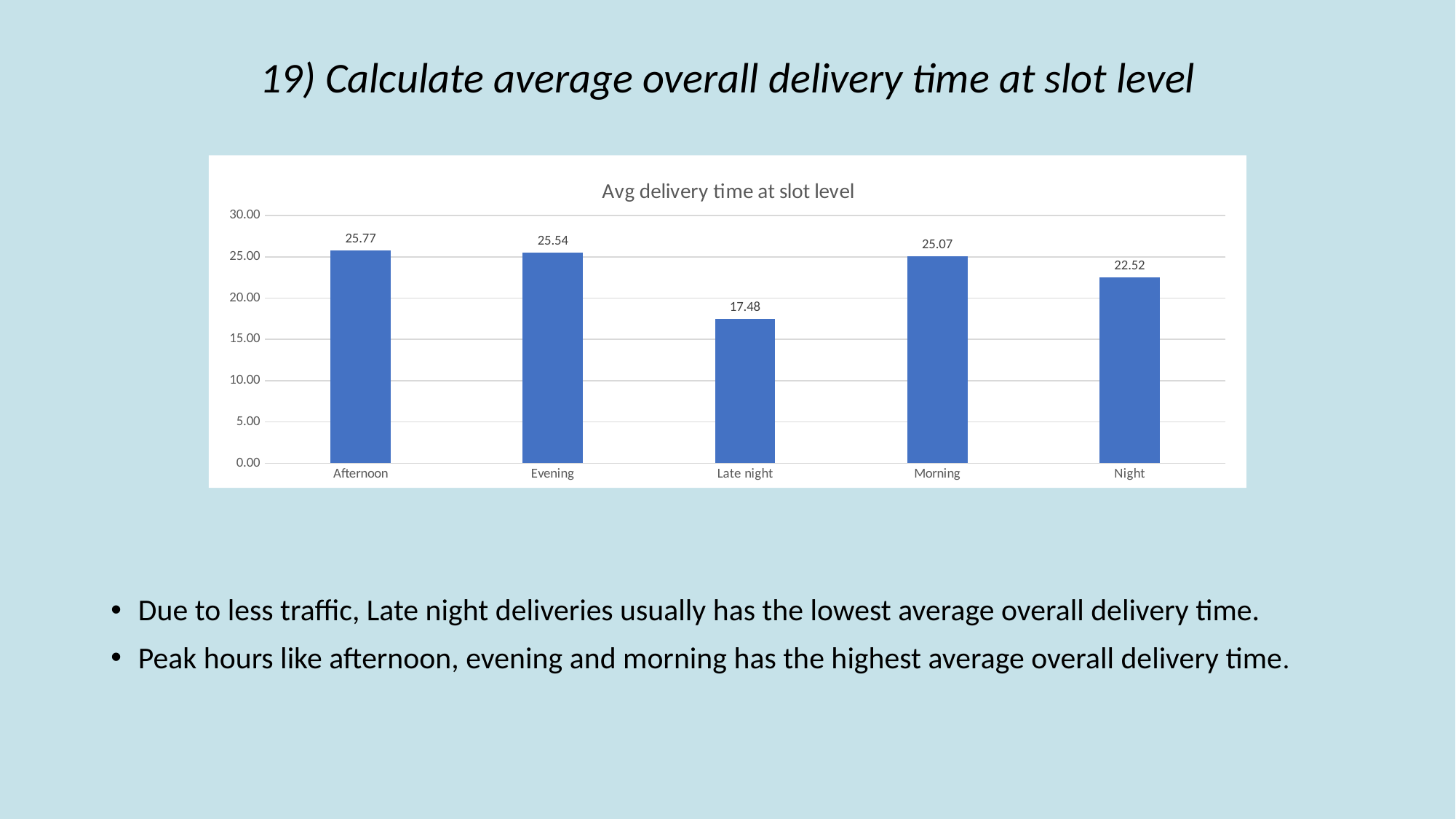

# 19) Calculate average overall delivery time at slot level

### Chart: Avg delivery time at slot level

| Category | Total |
|---|---|
| Afternoon | 25.7698233175621 |
| Evening | 25.536385823414214 |
| Late night | 17.475026221901924 |
| Morning | 25.07047071190415 |
| Night | 22.523065847538685 |
Due to less traffic, Late night deliveries usually has the lowest average overall delivery time.
Peak hours like afternoon, evening and morning has the highest average overall delivery time.